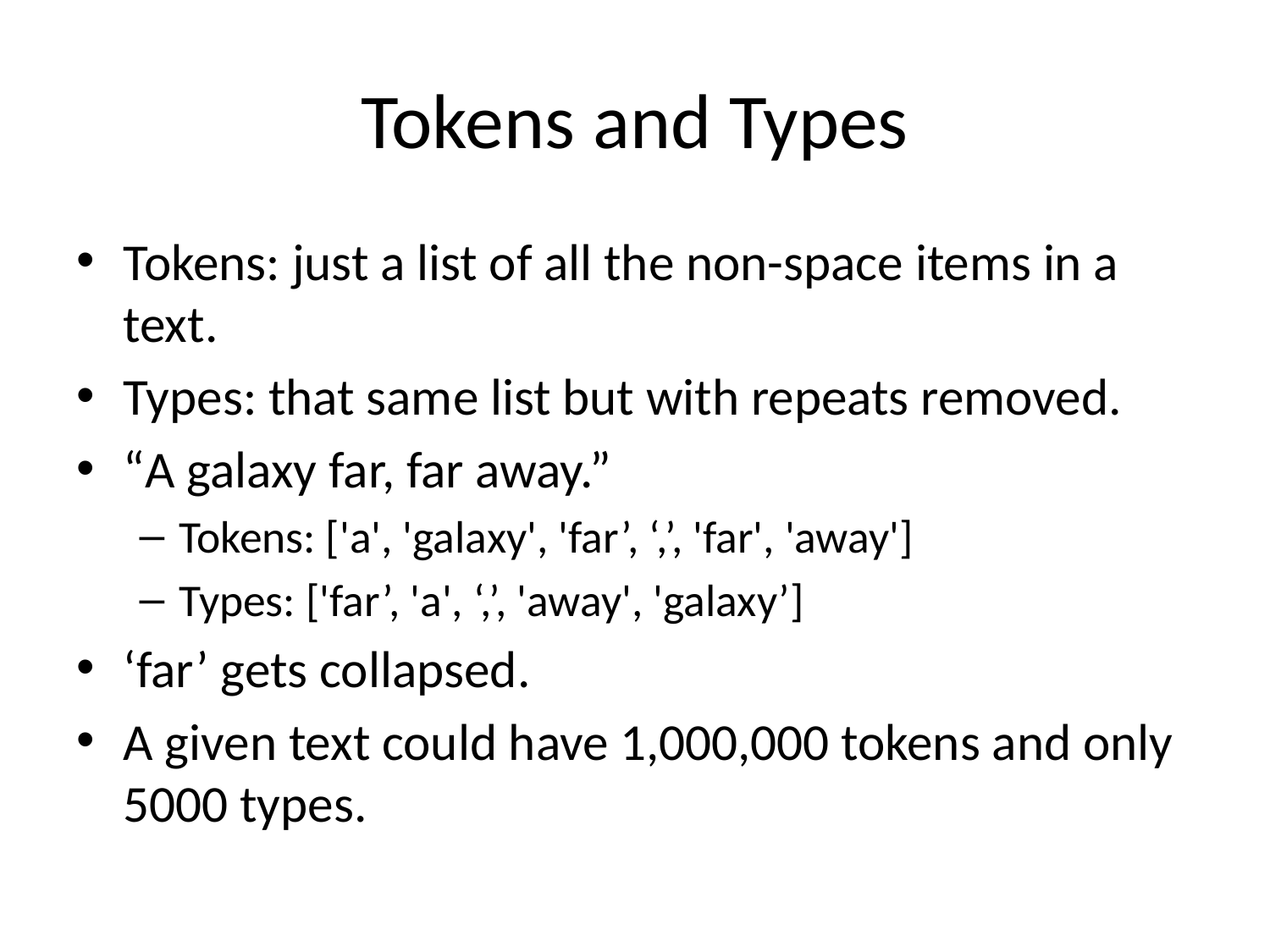

# Tokens and Types
Tokens: just a list of all the non-space items in a text.
Types: that same list but with repeats removed.
“A galaxy far, far away.”
Tokens: ['a', 'galaxy', 'far’, ‘,’, 'far', 'away']
Types: ['far’, 'a', ‘,’, 'away', 'galaxy’]
‘far’ gets collapsed.
A given text could have 1,000,000 tokens and only 5000 types.